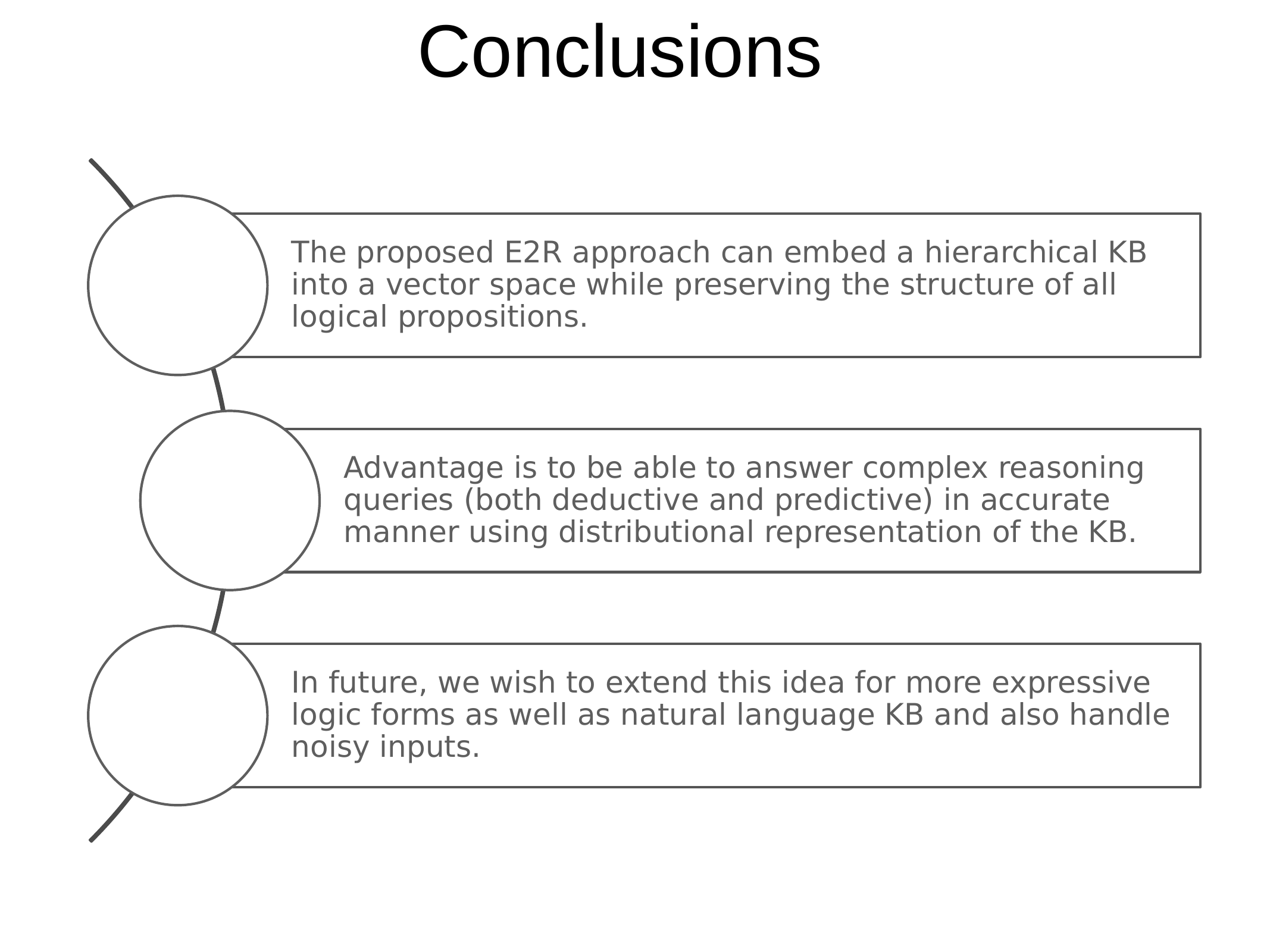

# Conclusions
The proposed E2R approach can embed a hierarchical KB into a vector space while preserving the structure of all logical propositions.
Advantage is to be able to answer complex reasoning queries (both deductive and predictive) in accurate manner using distributional representation of the KB.
In future, we wish to extend this idea for more expressive logic forms as well as natural language KB and also handle noisy inputs.